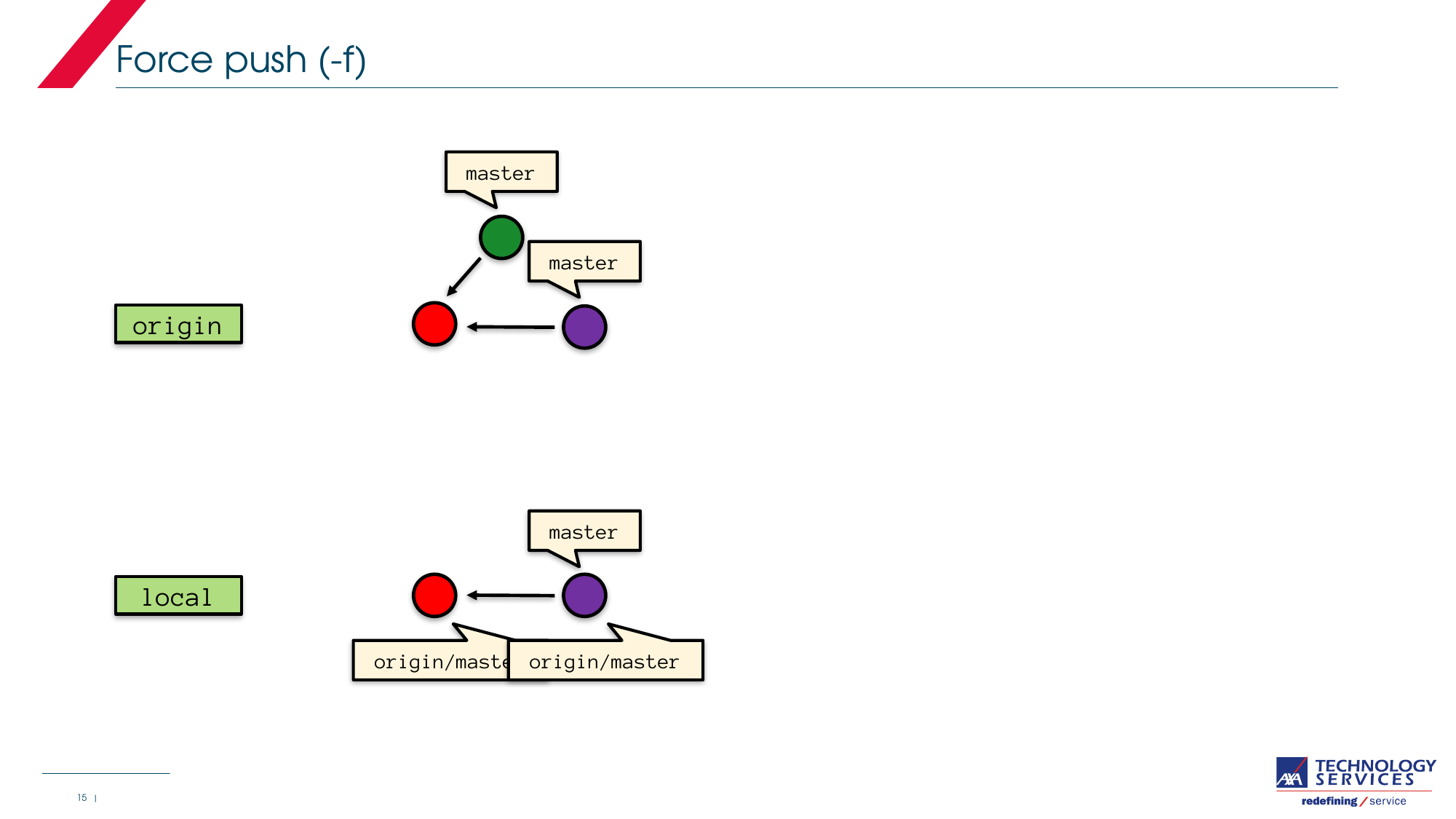

# Force push (-f)

master

master

origin

master

local
origin/master
origin/master
15   |